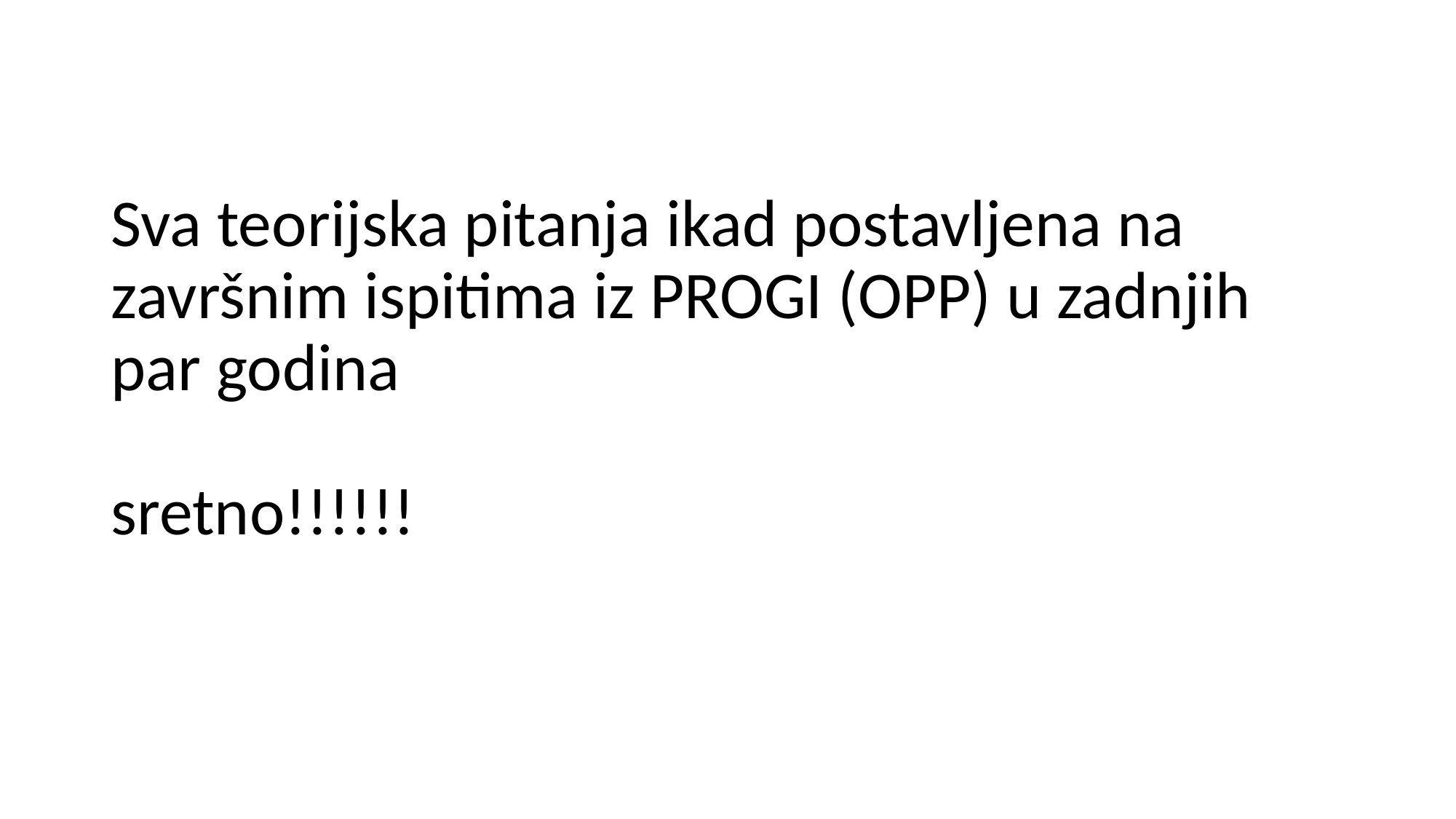

# Sva teorijska pitanja ikad postavljena na završnim ispitima iz PROGI (OPP) u zadnjih par godina sretno!!!!!!